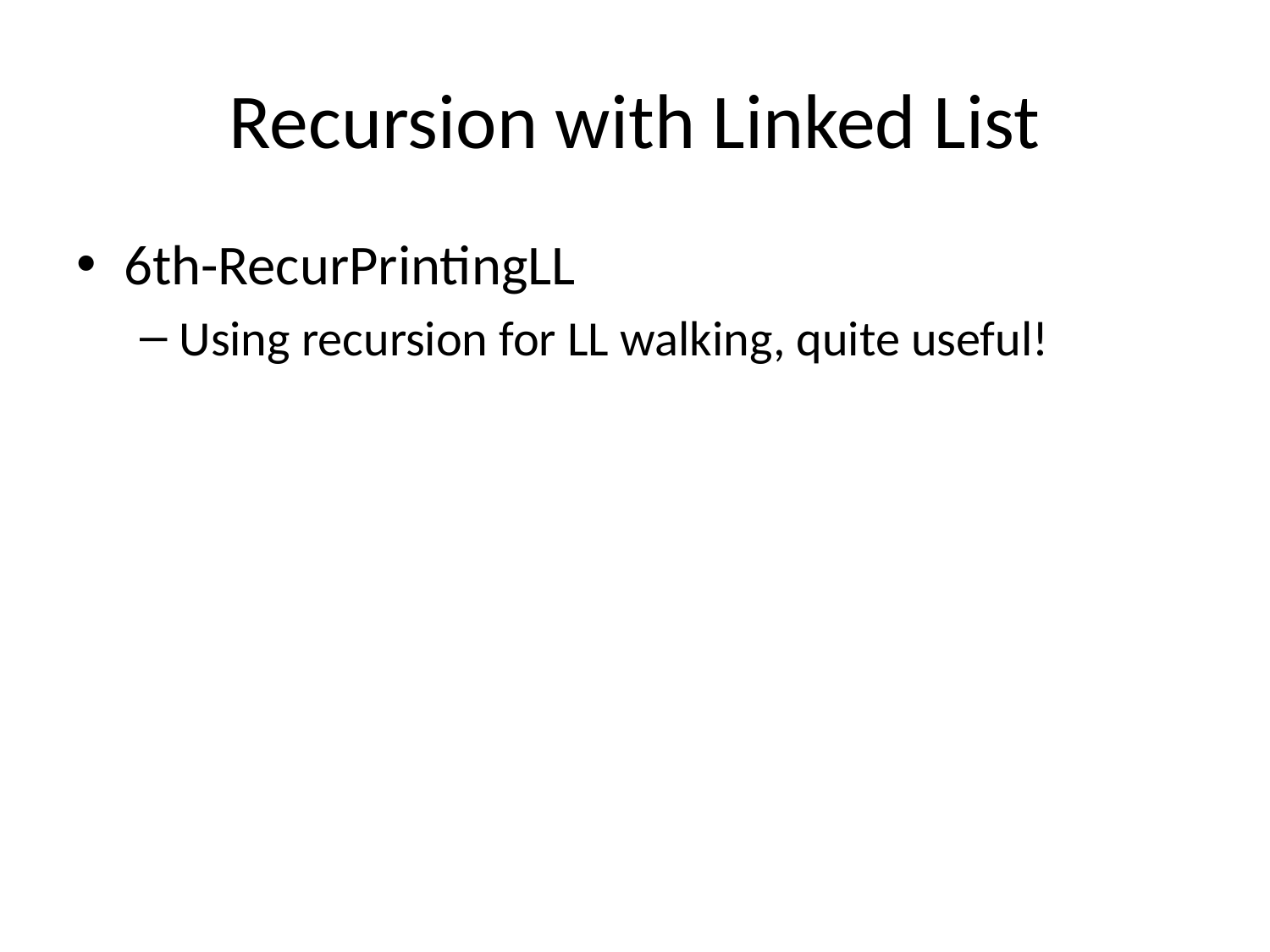

# Recursion with Linked List
6th-RecurPrintingLL
Using recursion for LL walking, quite useful!